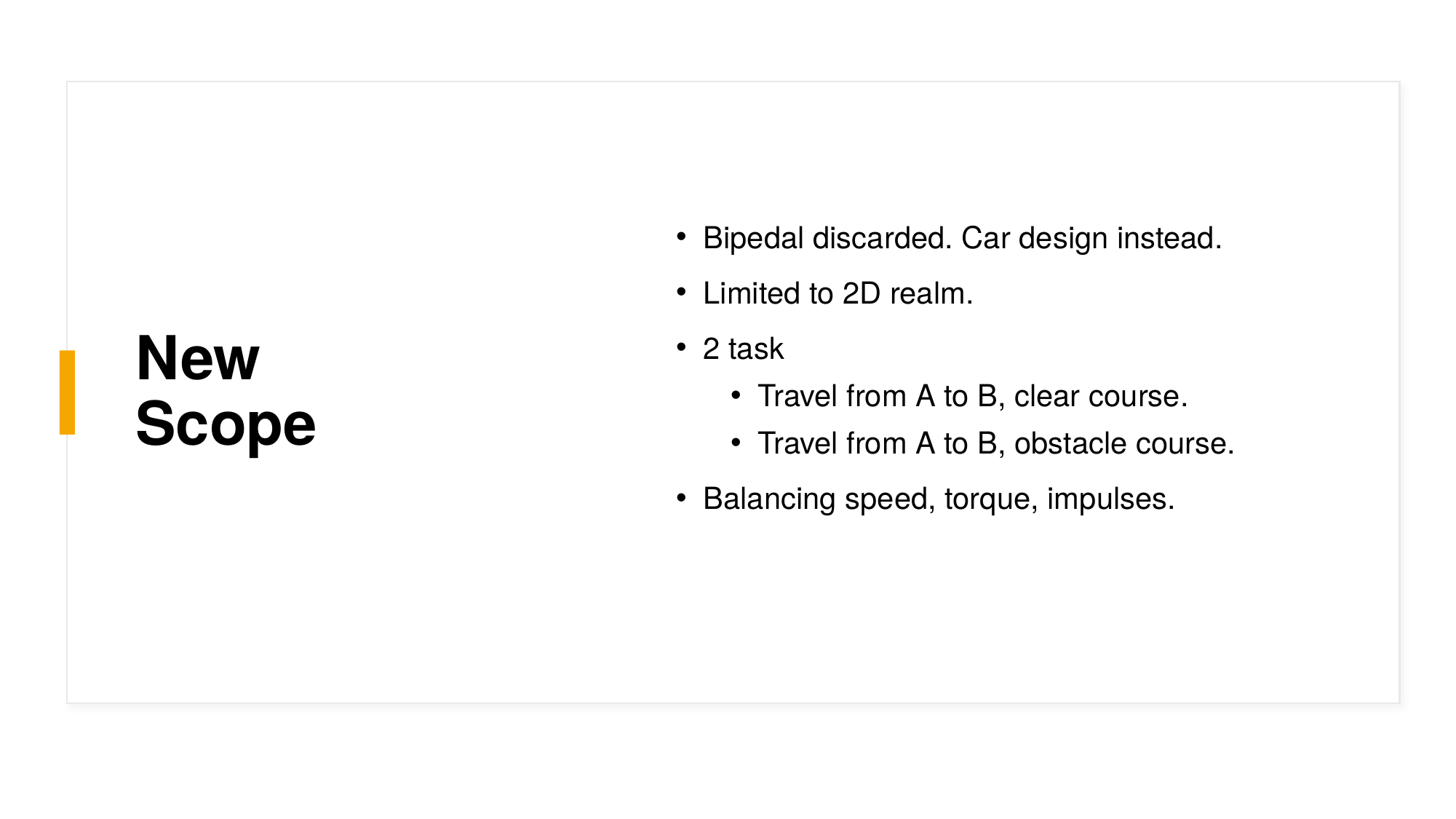

# New Scope
Bipedal discarded. Car design instead.
Limited to 2D realm.
2 task
Travel from A to B, clear course.
Travel from A to B, obstacle course.
Balancing speed, torque, impulses.